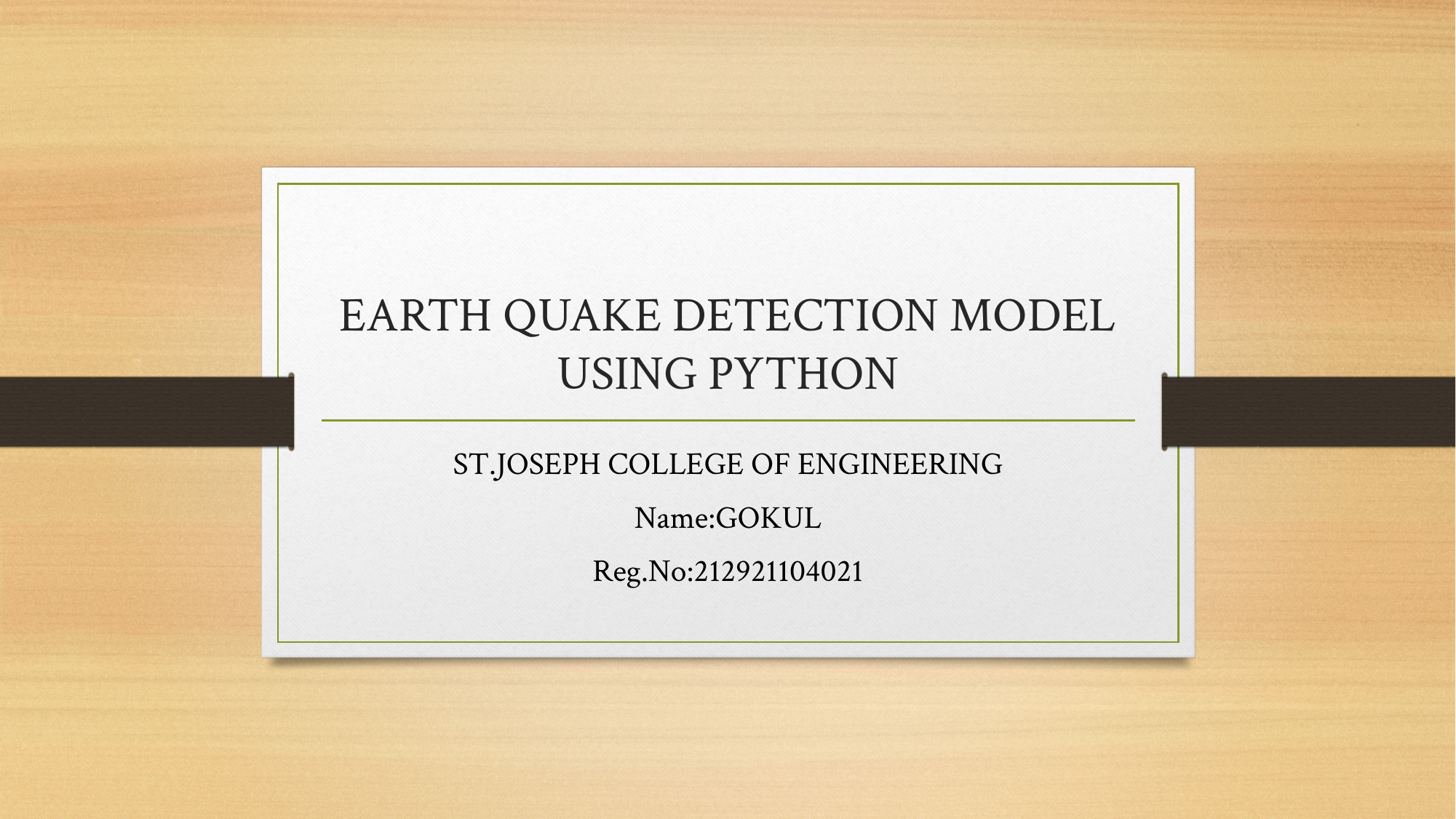

# EARTH QUAKE DETECTION MODEL USING PYTHON
ST.JOSEPH COLLEGE OF ENGINEERING
Name:GOKUL
Reg.No:212921104021